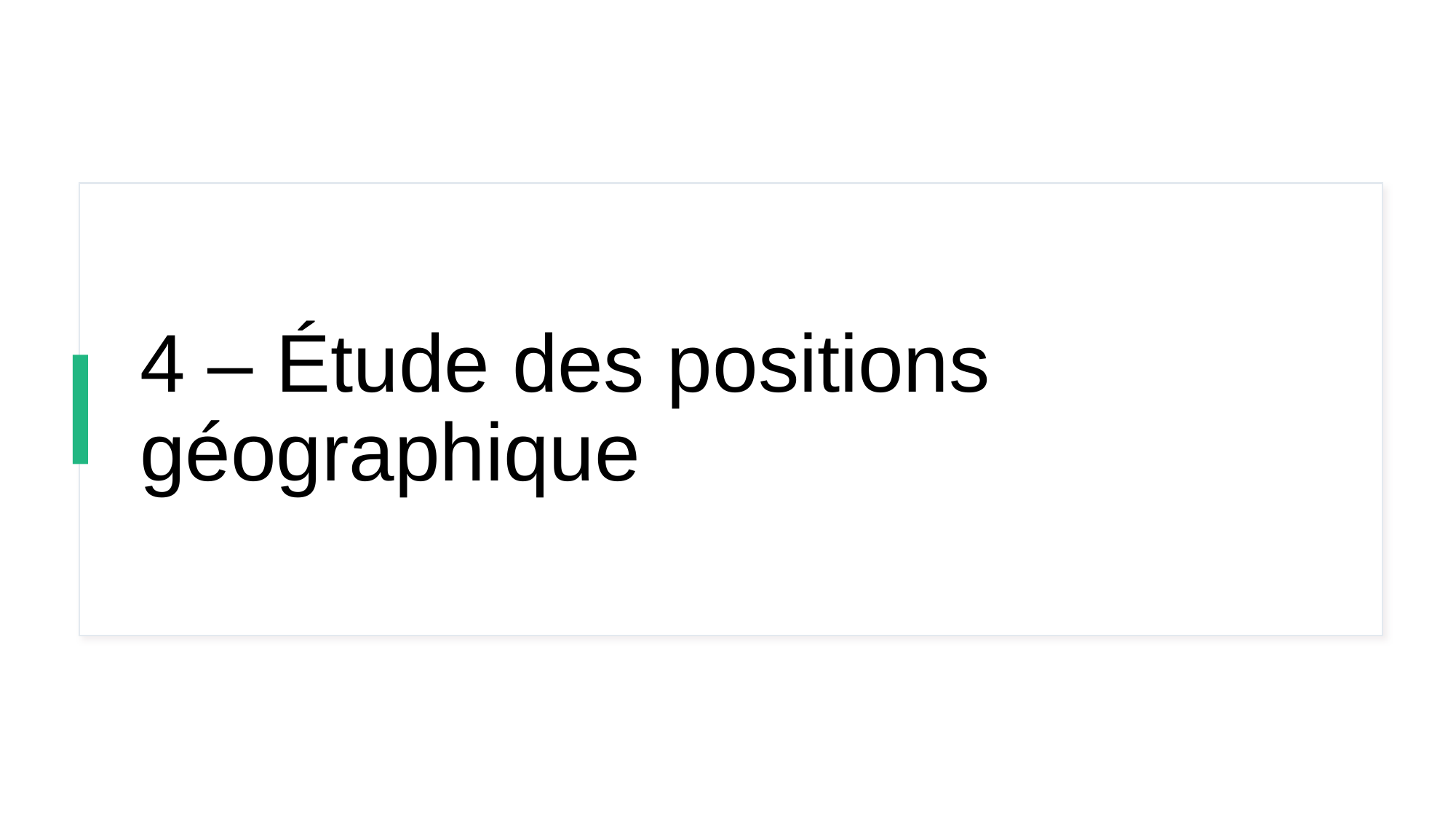

# 4 – Étude des positions géographique